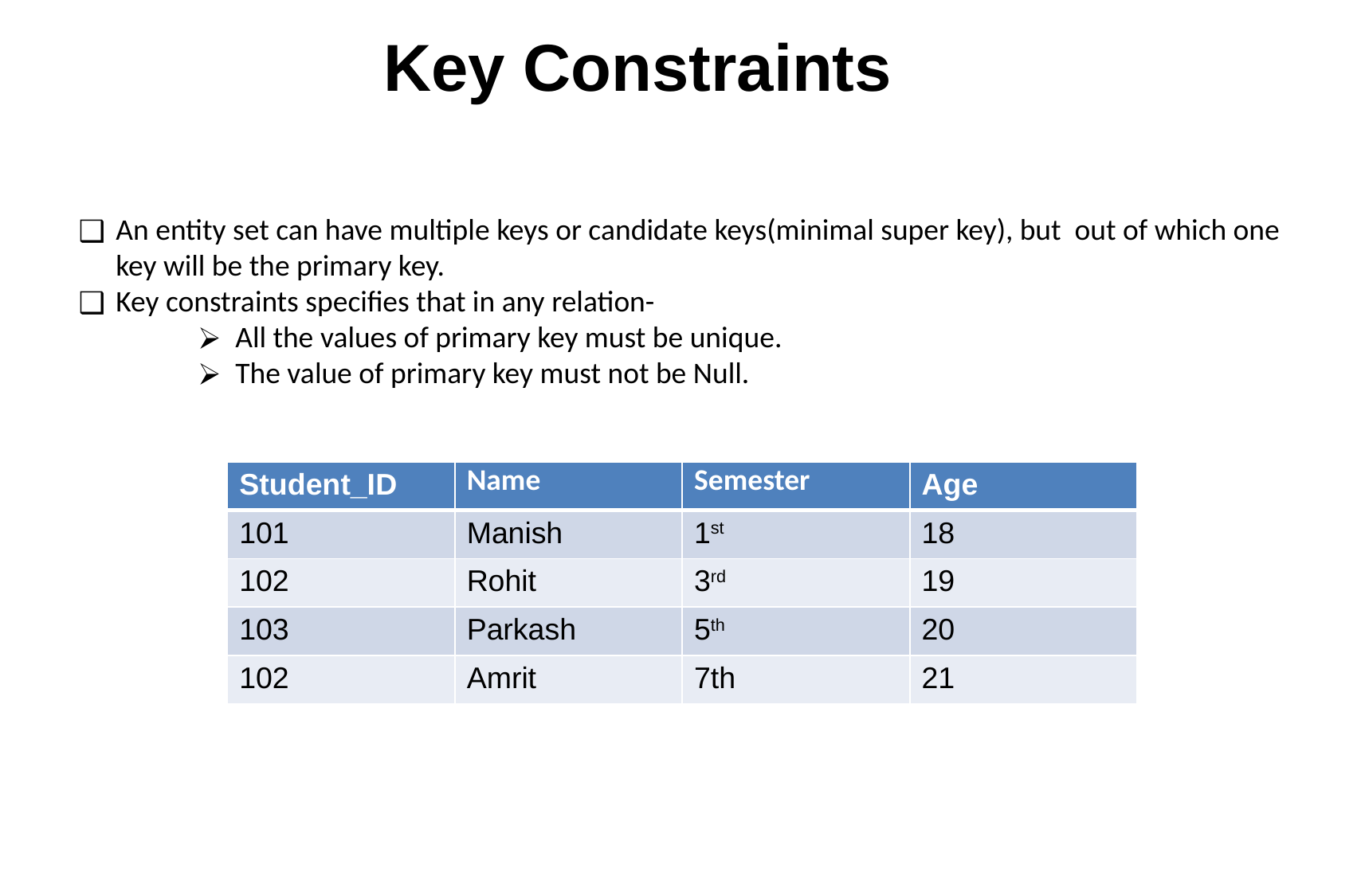

# Key Constraints
An entity set can have multiple keys or candidate keys(minimal super key), but  out of which one key will be the primary key.
Key constraints specifies that in any relation-
All the values of primary key must be unique.
The value of primary key must not be Null.
| Student\_ID | Name | Semester | Age |
| --- | --- | --- | --- |
| 101 | Manish | 1st | 18 |
| 102 | Rohit | 3rd | 19 |
| 103 | Parkash | 5th | 20 |
| 102 | Amrit | 7th | 21 |